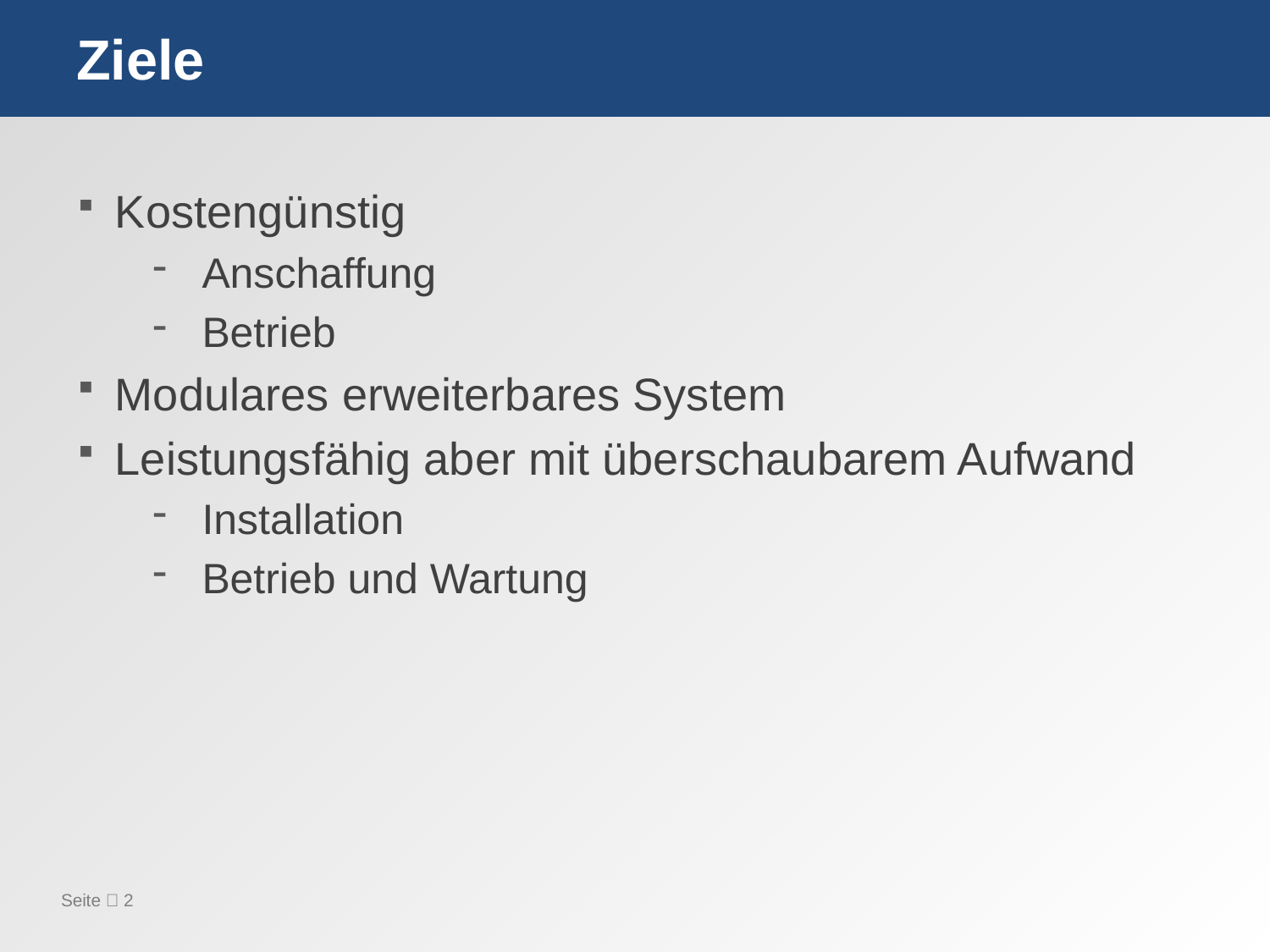

# Ziele
Kostengünstig
Anschaffung
Betrieb
Modulares erweiterbares System
Leistungsfähig aber mit überschaubarem Aufwand
Installation
Betrieb und Wartung